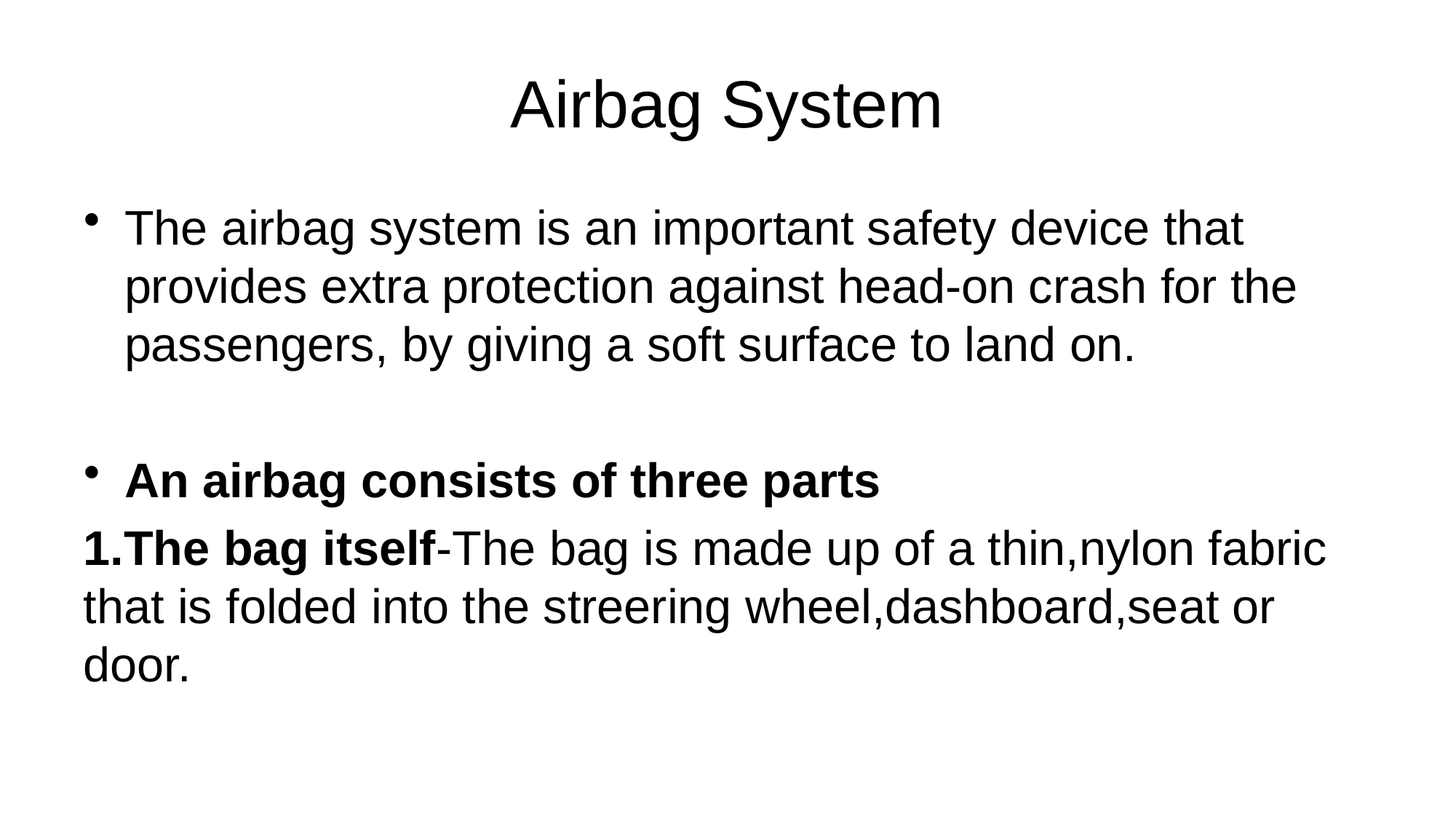

# Airbag System
The airbag system is an important safety device that provides extra protection against head-on crash for the passengers, by giving a soft surface to land on.

An airbag consists of three parts
1.The bag itself-The bag is made up of a thin,nylon fabric that is folded into the streering wheel,dashboard,seat or door.